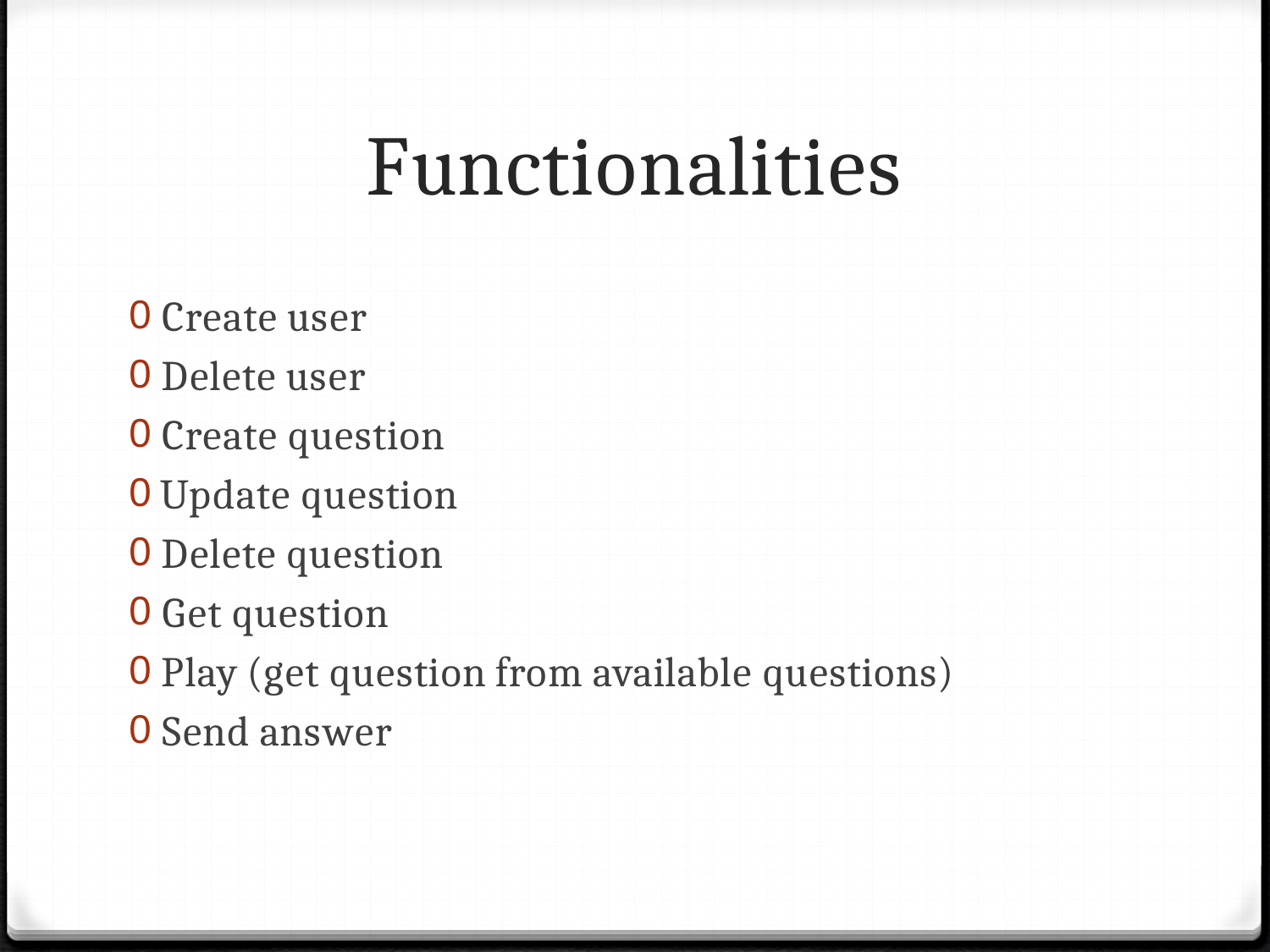

# Functionalities
Create user
Delete user
Create question
Update question
Delete question
Get question
Play (get question from available questions)
Send answer